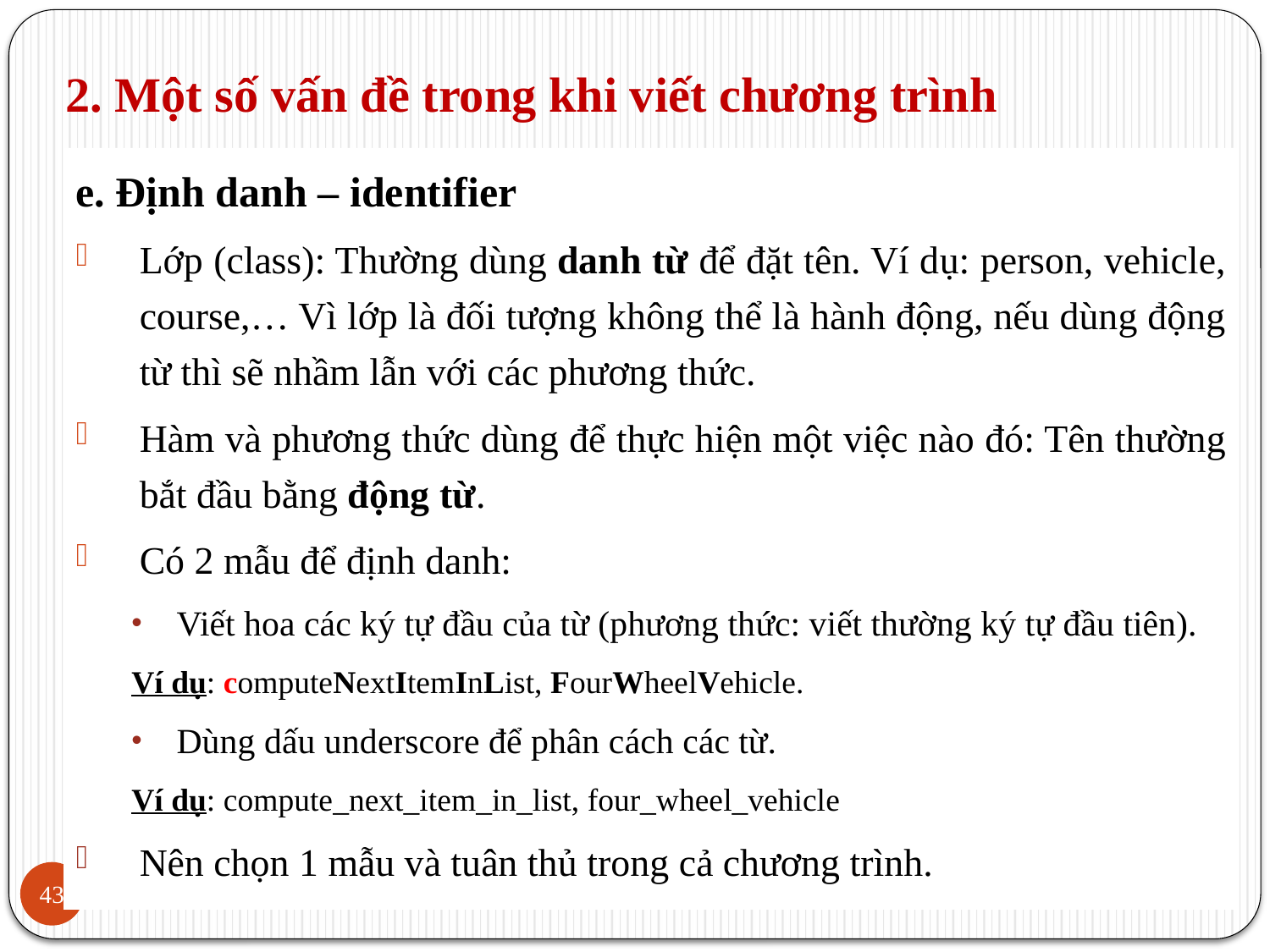

2. Một số vấn đề trong khi viết chương trình
e. Định danh – identifier
Lớp (class): Thường dùng danh từ để đặt tên. Ví dụ: person, vehicle, course,… Vì lớp là đối tượng không thể là hành động, nếu dùng động từ thì sẽ nhầm lẫn với các phương thức.
Hàm và phương thức dùng để thực hiện một việc nào đó: Tên thường bắt đầu bằng động từ.
Có 2 mẫu để định danh:
Viết hoa các ký tự đầu của từ (phương thức: viết thường ký tự đầu tiên).
Ví dụ: computeNextItemInList, FourWheelVehicle.
Dùng dấu underscore để phân cách các từ.
Ví dụ: compute_next_item_in_list, four_wheel_vehicle
Nên chọn 1 mẫu và tuân thủ trong cả chương trình.
43